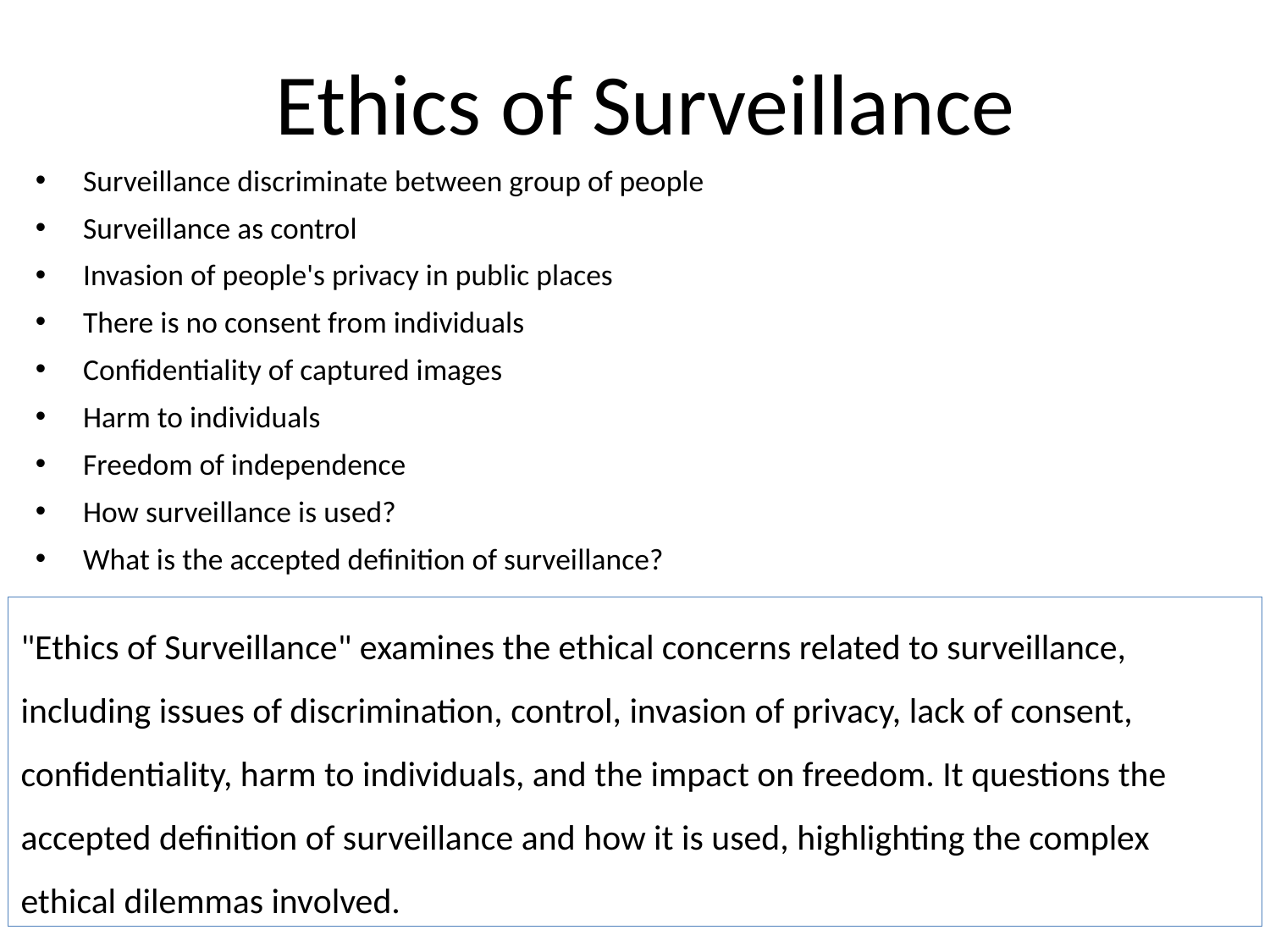

# Ethics of Surveillance
Surveillance discriminate between group of people
Surveillance as control
Invasion of people's privacy in public places
There is no consent from individuals
Confidentiality of captured images
Harm to individuals
Freedom of independence
How surveillance is used?
What is the accepted definition of surveillance?
"Ethics of Surveillance" examines the ethical concerns related to surveillance, including issues of discrimination, control, invasion of privacy, lack of consent, confidentiality, harm to individuals, and the impact on freedom. It questions the accepted definition of surveillance and how it is used, highlighting the complex ethical dilemmas involved.